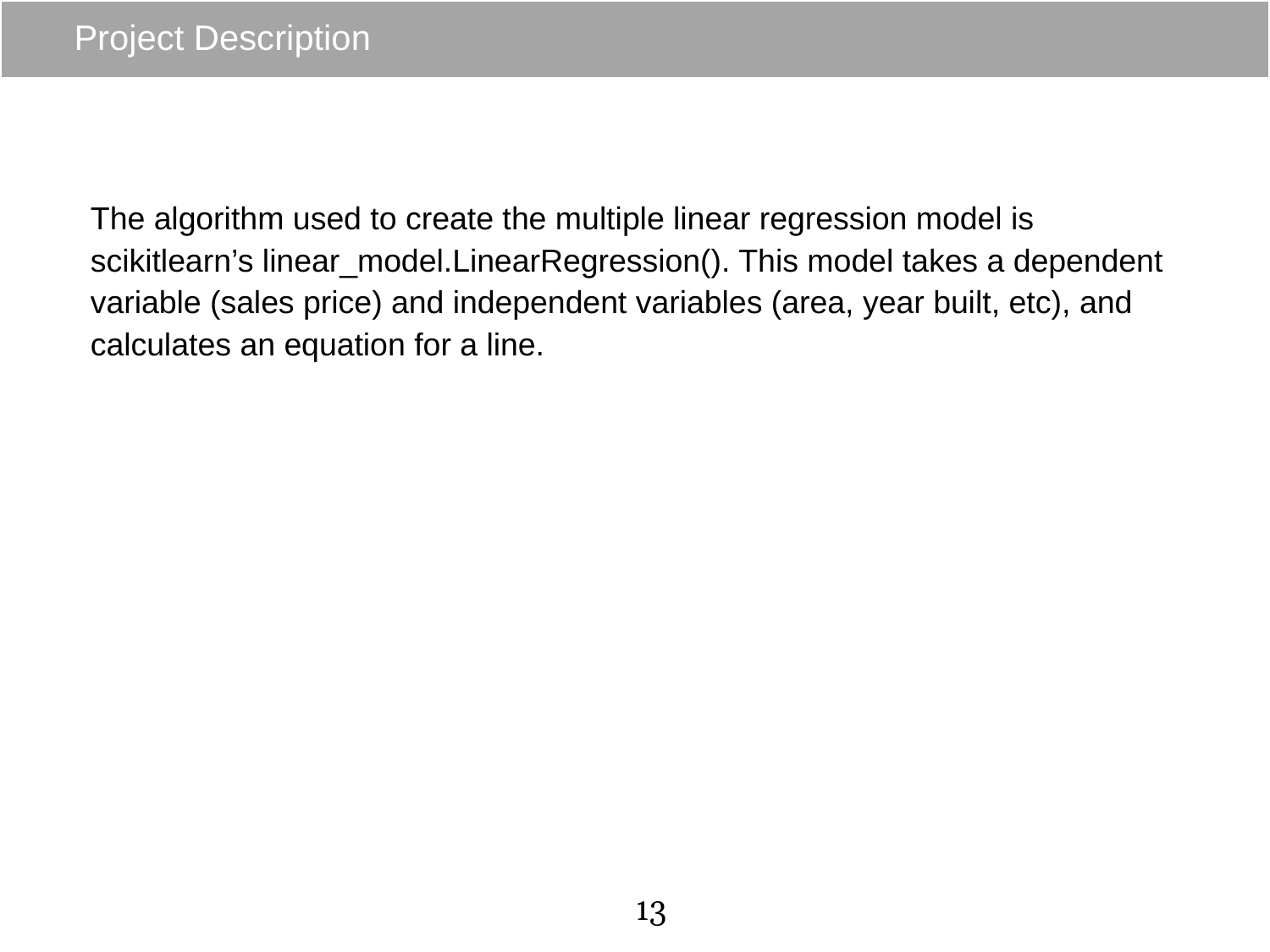

# Project Description
The algorithm used to create the multiple linear regression model is scikitlearn’s linear_model.LinearRegression(). This model takes a dependent variable (sales price) and independent variables (area, year built, etc), and calculates an equation for a line.
13